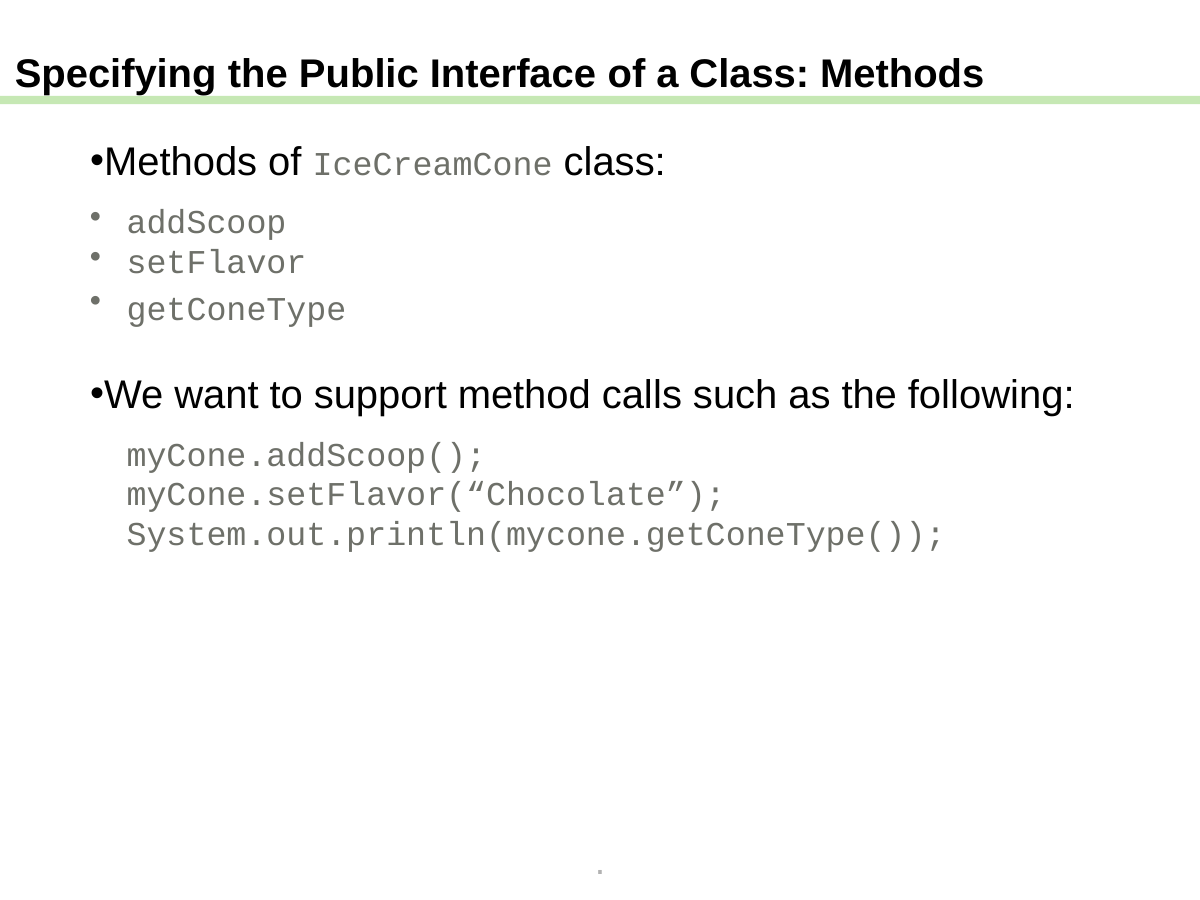

.
Specifying the Public Interface of a Class: Methods

Methods of IceCreamCone class:
addScoop
setFlavor
getConeType
We want to support method calls such as the following:
	myCone.addScoop();
myCone.setFlavor(“Chocolate”); System.out.println(mycone.getConeType());